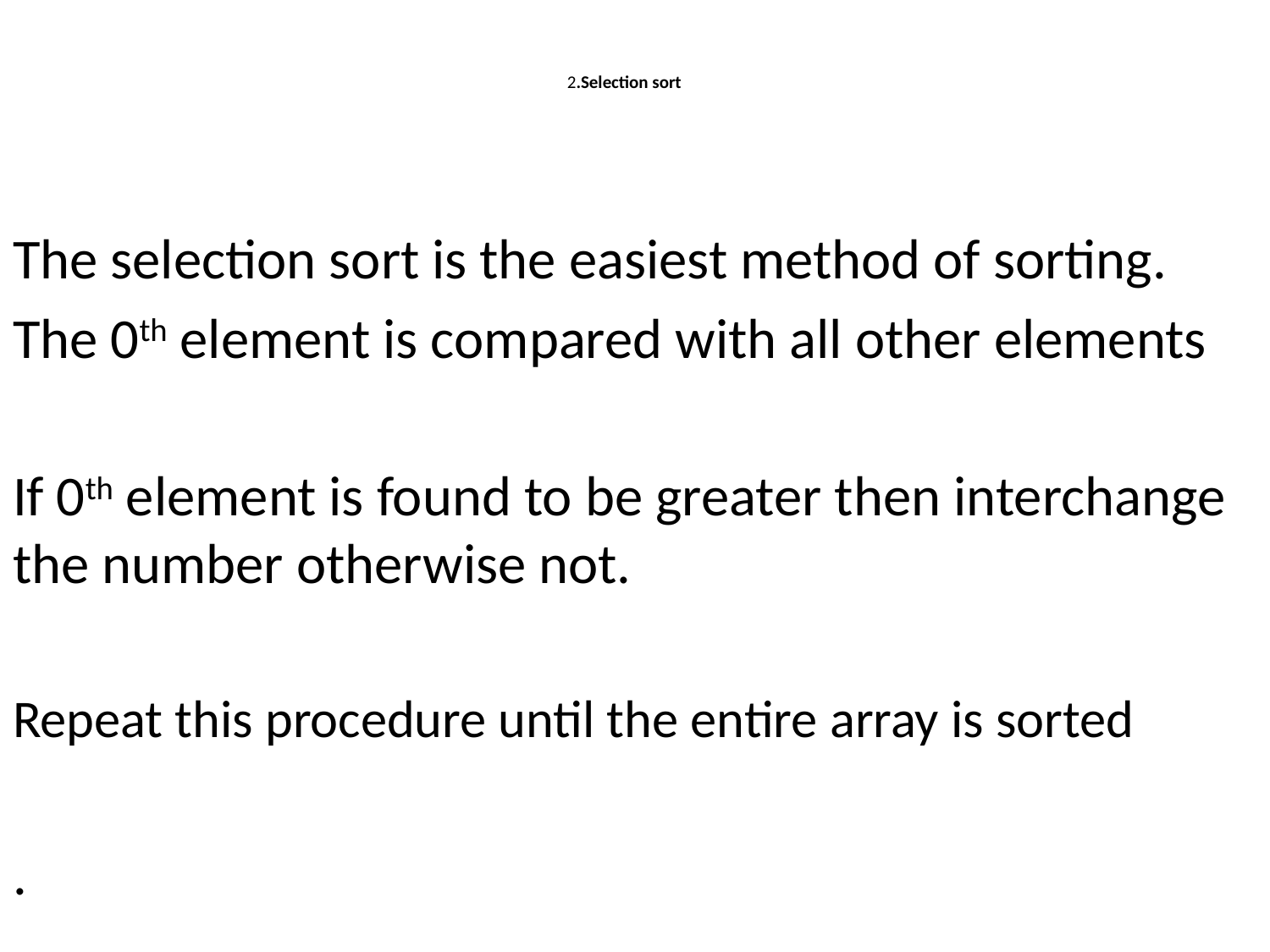

# 2.Selection sort

The selection sort is the easiest method of sorting.
The 0th element is compared with all other elements

If 0th element is found to be greater then interchange the number otherwise not.

Repeat this procedure until the entire array is sorted

.